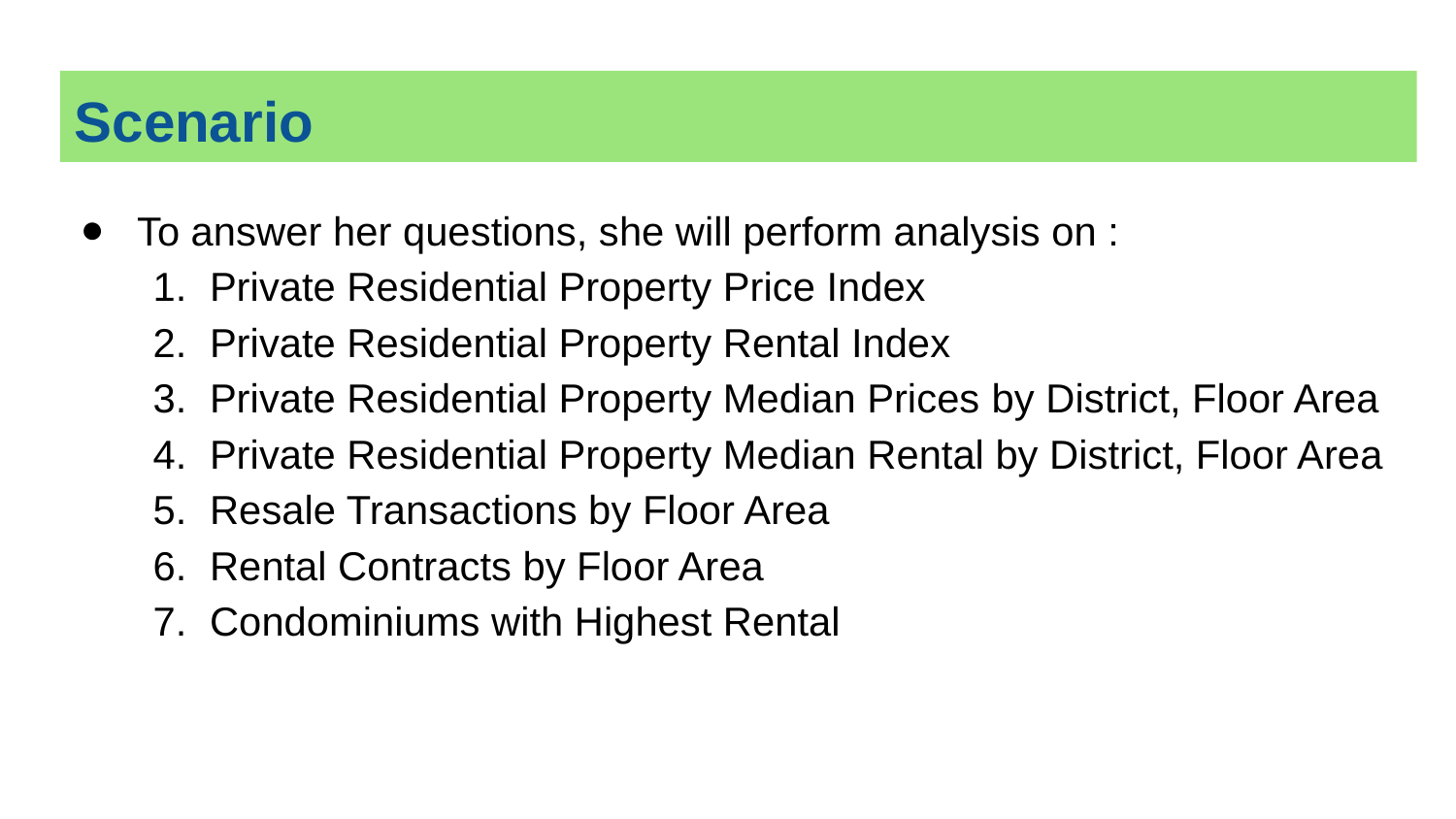

# Scenario
To answer her questions, she will perform analysis on :
Private Residential Property Price Index
Private Residential Property Rental Index
Private Residential Property Median Prices by District, Floor Area
Private Residential Property Median Rental by District, Floor Area
Resale Transactions by Floor Area
Rental Contracts by Floor Area
Condominiums with Highest Rental